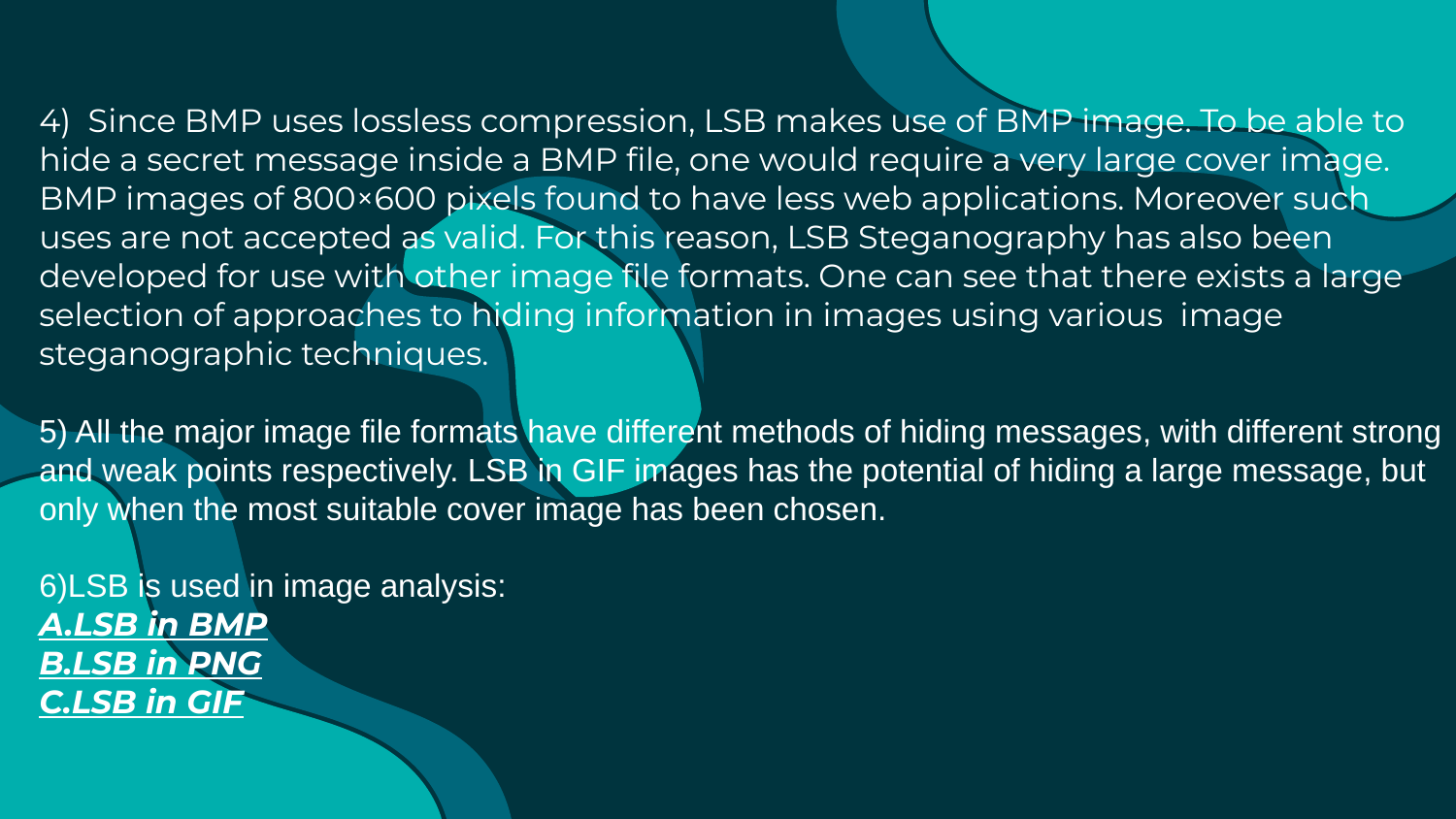

4)  Since BMP uses lossless compression, LSB makes use of BMP image. To be able to hide a secret message inside a BMP file, one would require a very large cover image. BMP images of 800×600 pixels found to have less web applications. Moreover such uses are not accepted as valid. For this reason, LSB Steganography has also been developed for use with other image file formats. One can see that there exists a large selection of approaches to hiding information in images using various  image steganographic techniques.

5) All the major image file formats have different methods of hiding messages, with different strong and weak points respectively. LSB in GIF images has the potential of hiding a large message, but only when the most suitable cover image has been chosen.

6)LSB is used in image analysis:
A.LSB in BMP
B.LSB in PNG
C.LSB in GIF